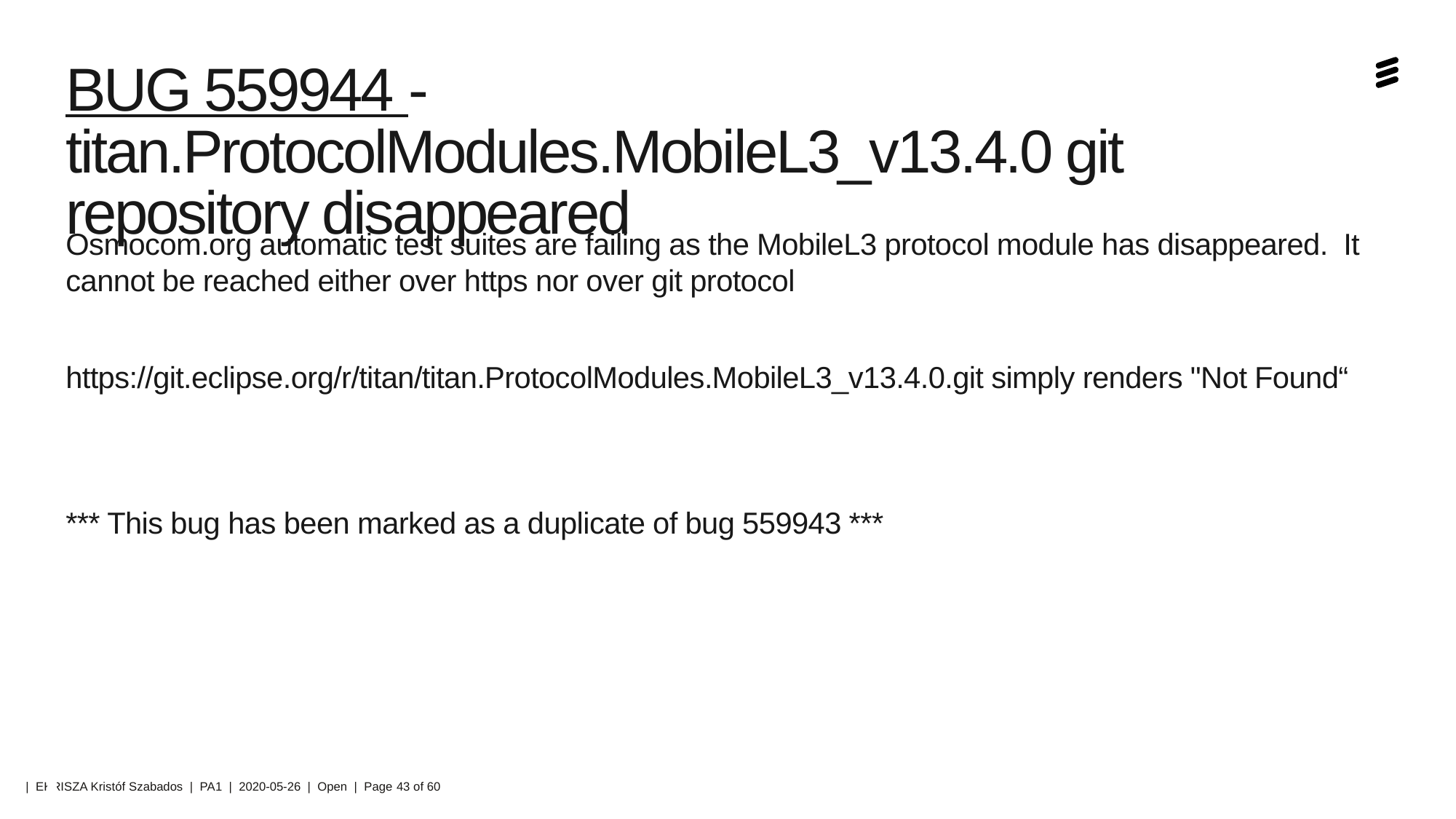

# BUG 559944 - titan.ProtocolModules.MobileL3_v13.4.0 git repository disappeared
Osmocom.org automatic test suites are failing as the MobileL3 protocol module has disappeared.  It cannot be reached either over https nor over git protocol

https://git.eclipse.org/r/titan/titan.ProtocolModules.MobileL3_v13.4.0.git simply renders "Not Found“

*** This bug has been marked as a duplicate of bug 559943 ***